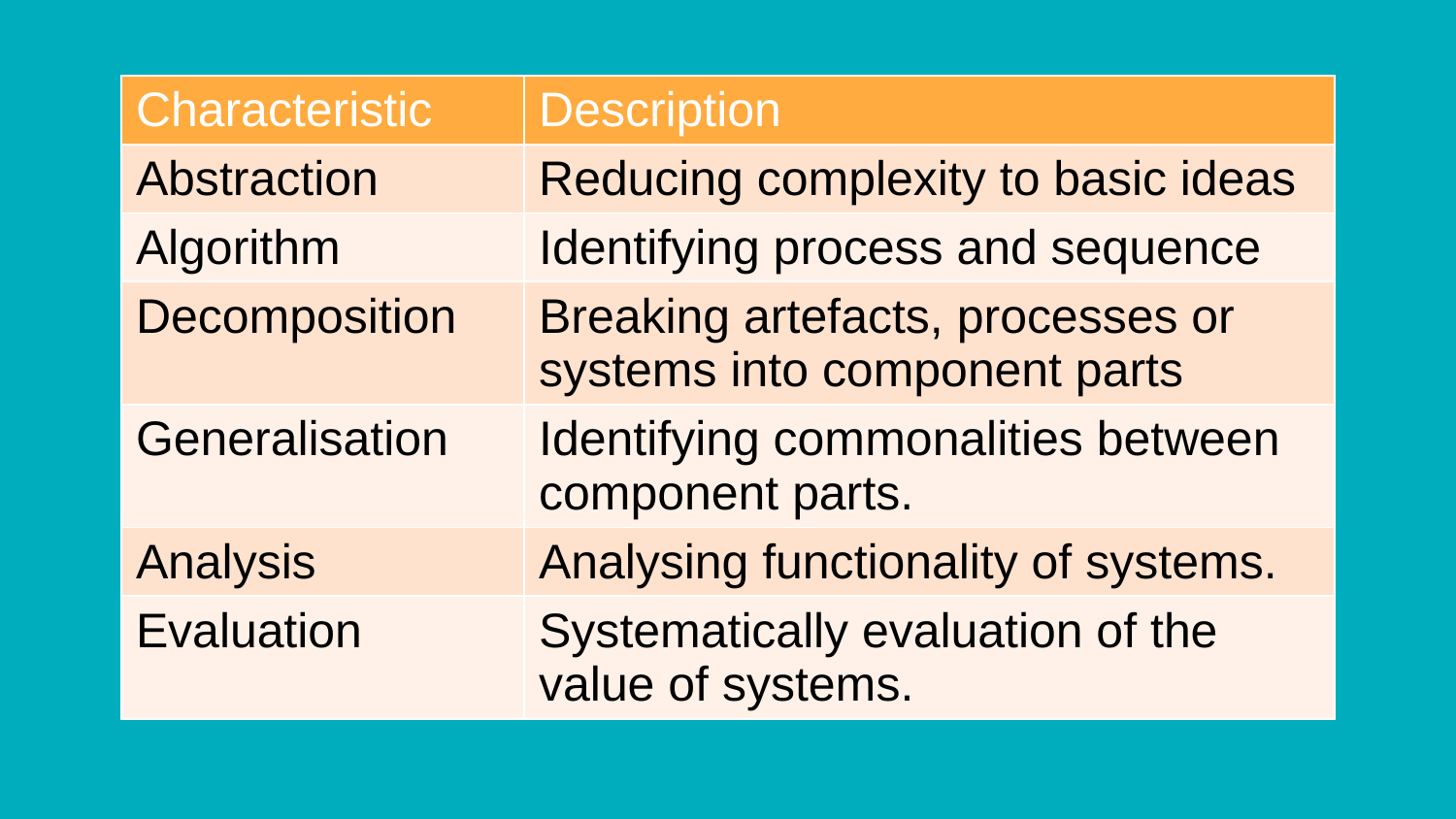

| Characteristic | Description |
| --- | --- |
| Abstraction | Reducing complexity to basic ideas |
| Algorithm | Identifying process and sequence |
| Decomposition | Breaking artefacts, processes or systems into component parts |
| Generalisation | Identifying commonalities between component parts. |
| Analysis | Analysing functionality of systems. |
| Evaluation | Systematically evaluation of the value of systems. |